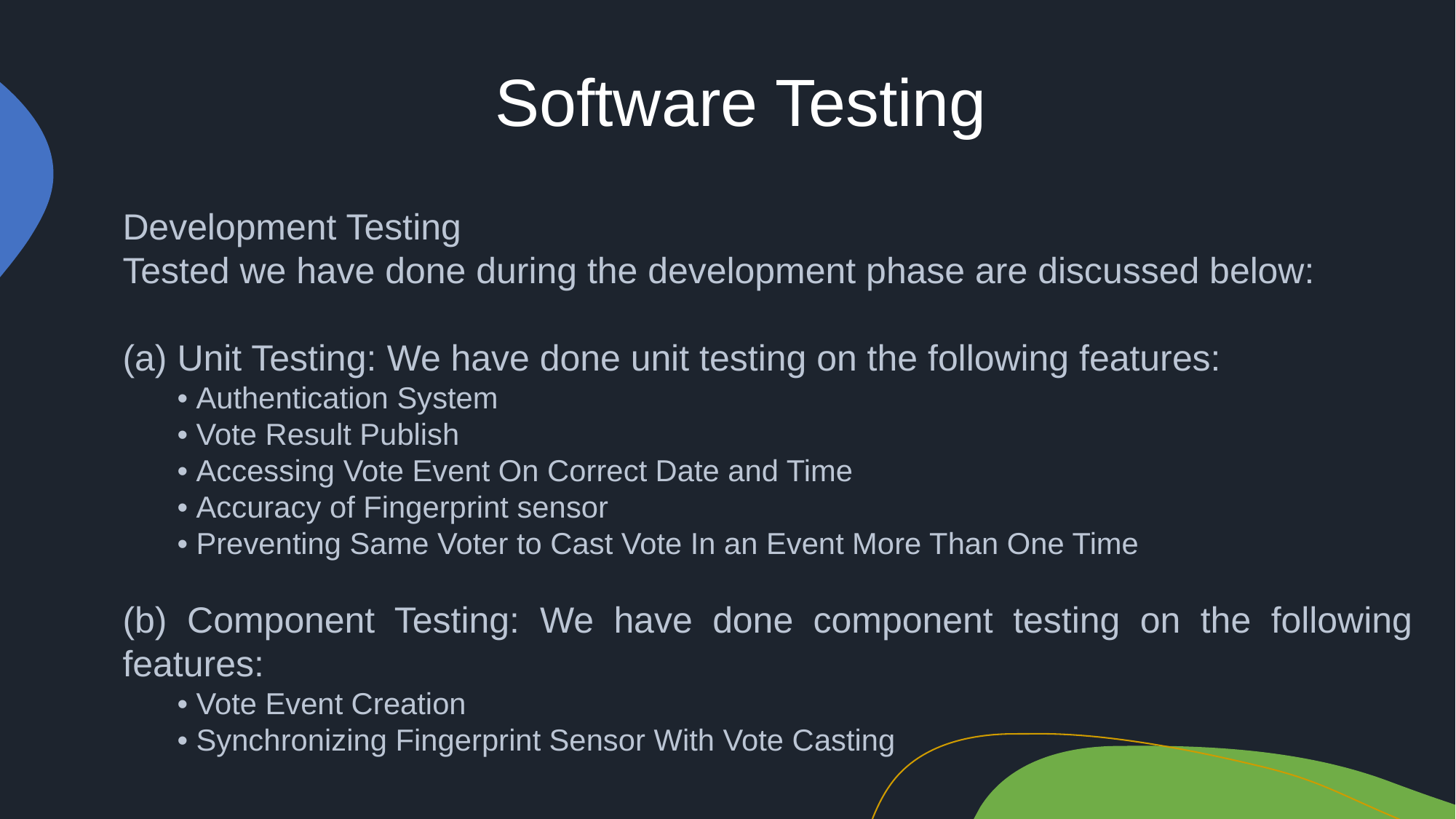

Software Testing
Development Testing
Tested we have done during the development phase are discussed below:

(a) Unit Testing: We have done unit testing on the following features:
• Authentication System
• Vote Result Publish
• Accessing Vote Event On Correct Date and Time
• Accuracy of Fingerprint sensor
• Preventing Same Voter to Cast Vote In an Event More Than One Time

(b) Component Testing: We have done component testing on the following features:
• Vote Event Creation
• Synchronizing Fingerprint Sensor With Vote Casting